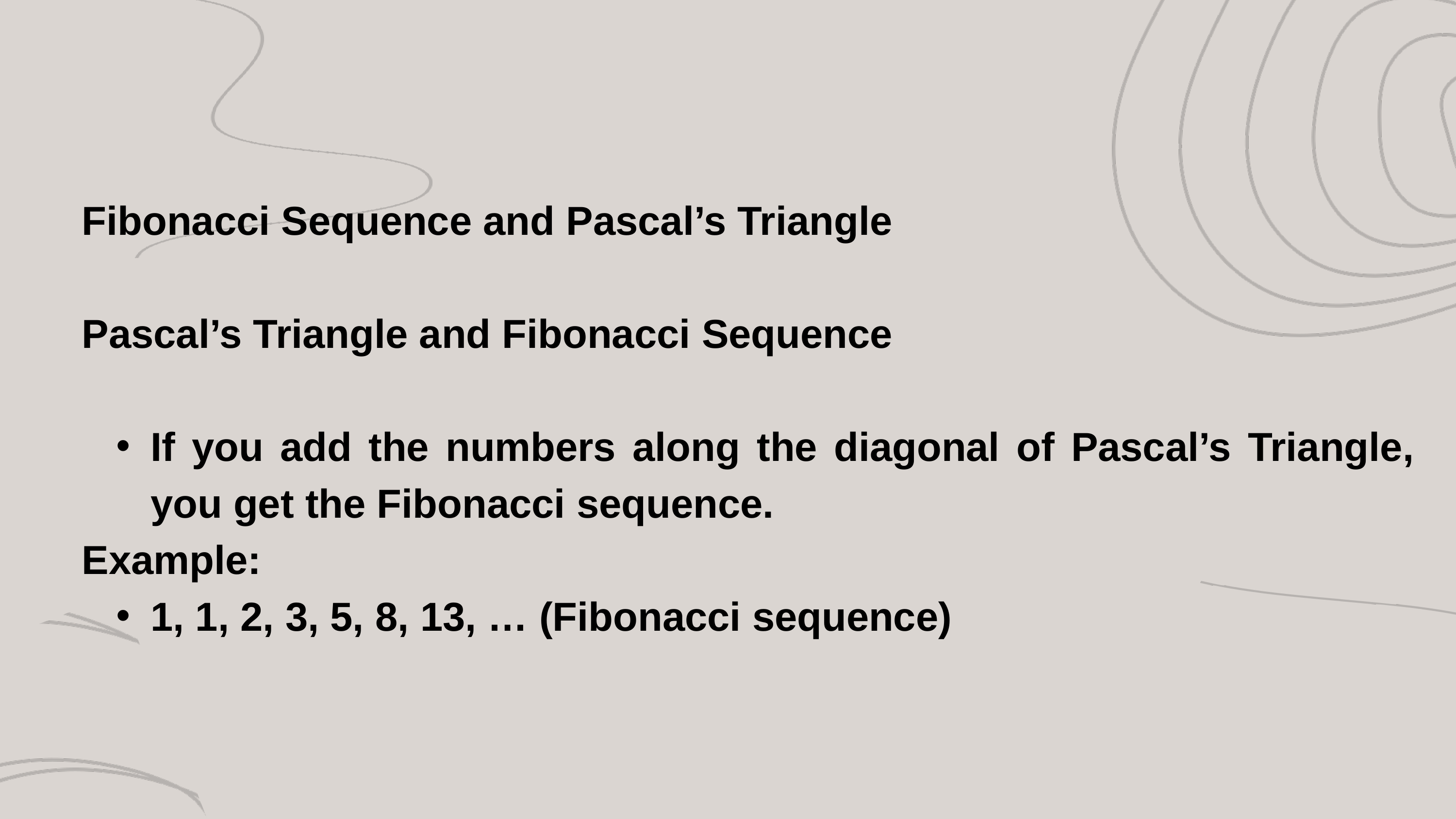

Fibonacci Sequence and Pascal’s Triangle

Pascal’s Triangle and Fibonacci Sequence

If you add the numbers along the diagonal of Pascal’s Triangle, you get the Fibonacci sequence.
Example:
1, 1, 2, 3, 5, 8, 13, … (Fibonacci sequence)